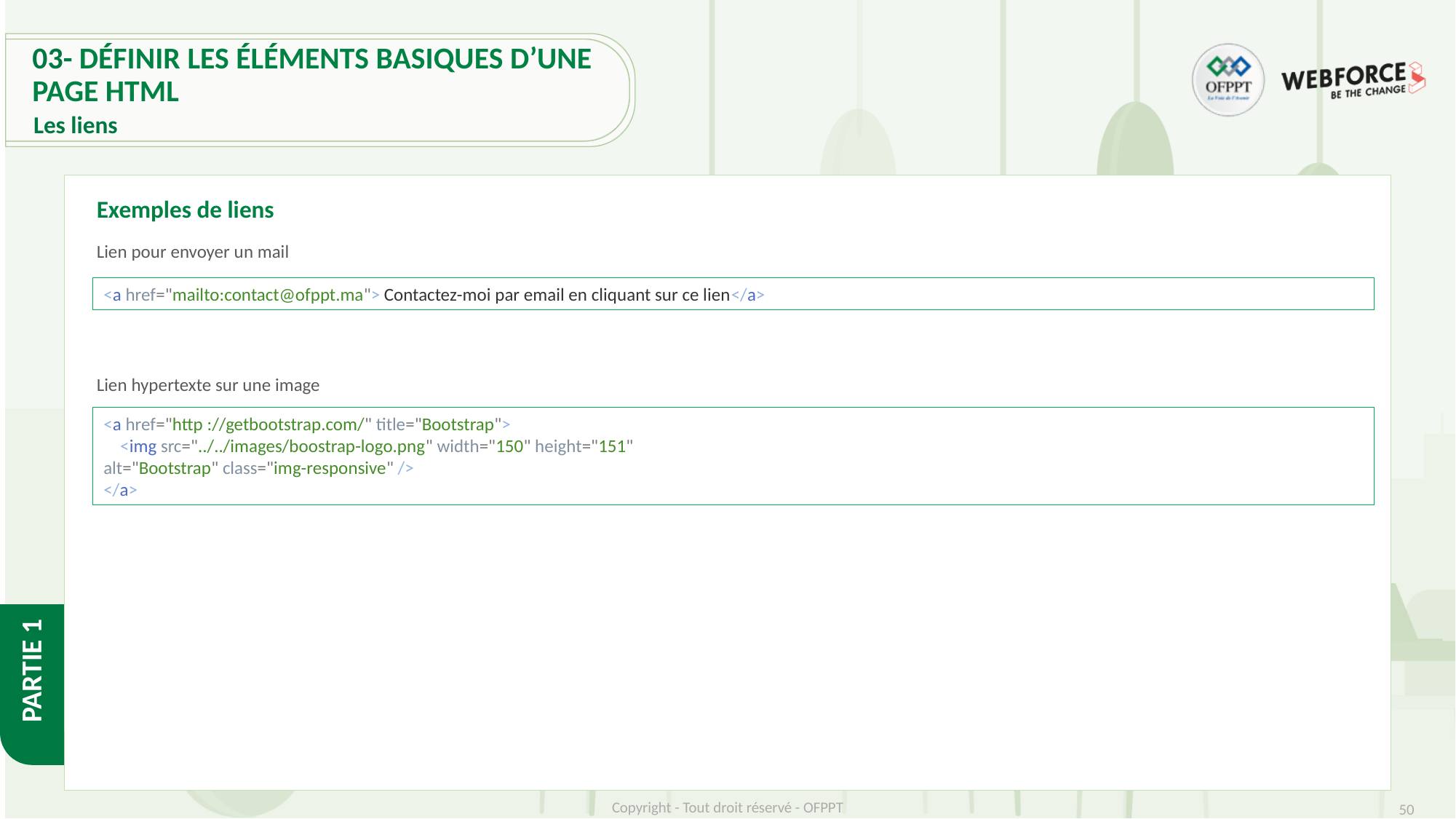

# 03- Définir les éléments basiques d’une page HTML
Les liens
Exemples de liens

Lien pour envoyer un mail

Lien hypertexte sur une image

<a href="mailto:contact@ofppt.ma"> Contactez-moi par email en cliquant sur ce lien</a>
<a href="http ://getbootstrap.com/" title="Bootstrap">
    <img src="../../images/boostrap-logo.png" width="150" height="151"
alt="Bootstrap" class="img-responsive" />
</a>